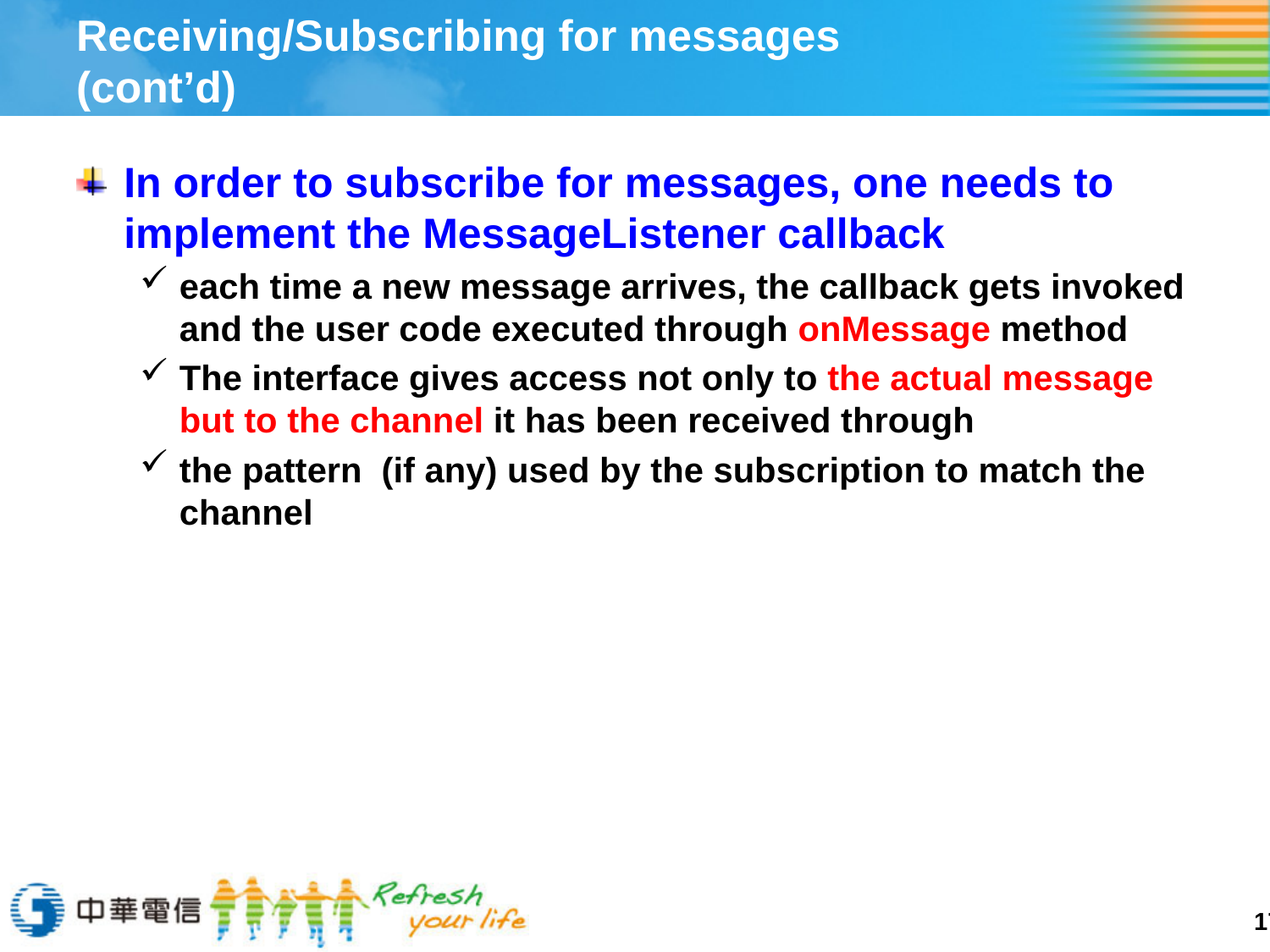

# Receiving/Subscribing for messages (cont’d)
In order to subscribe for messages, one needs to implement the MessageListener callback
each time a new message arrives, the callback gets invoked and the user code executed through onMessage method
The interface gives access not only to the actual message but to the channel it has been received through
the pattern  (if any) used by the subscription to match the channel